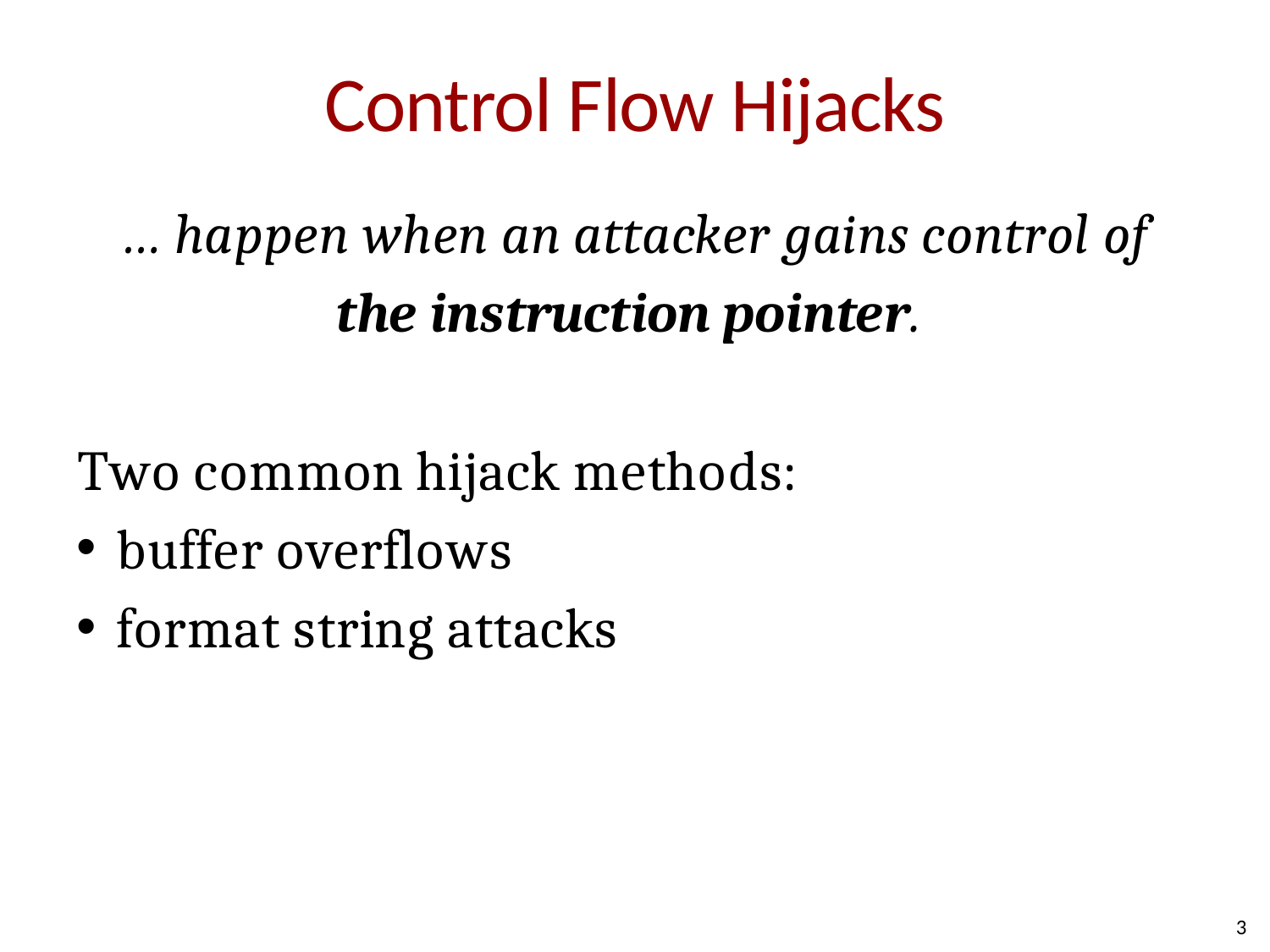

# Control Flow Hijacks
… happen when an attacker gains control of
the instruction pointer.

Two common hijack methods:
buffer overflows
format string attacks

3